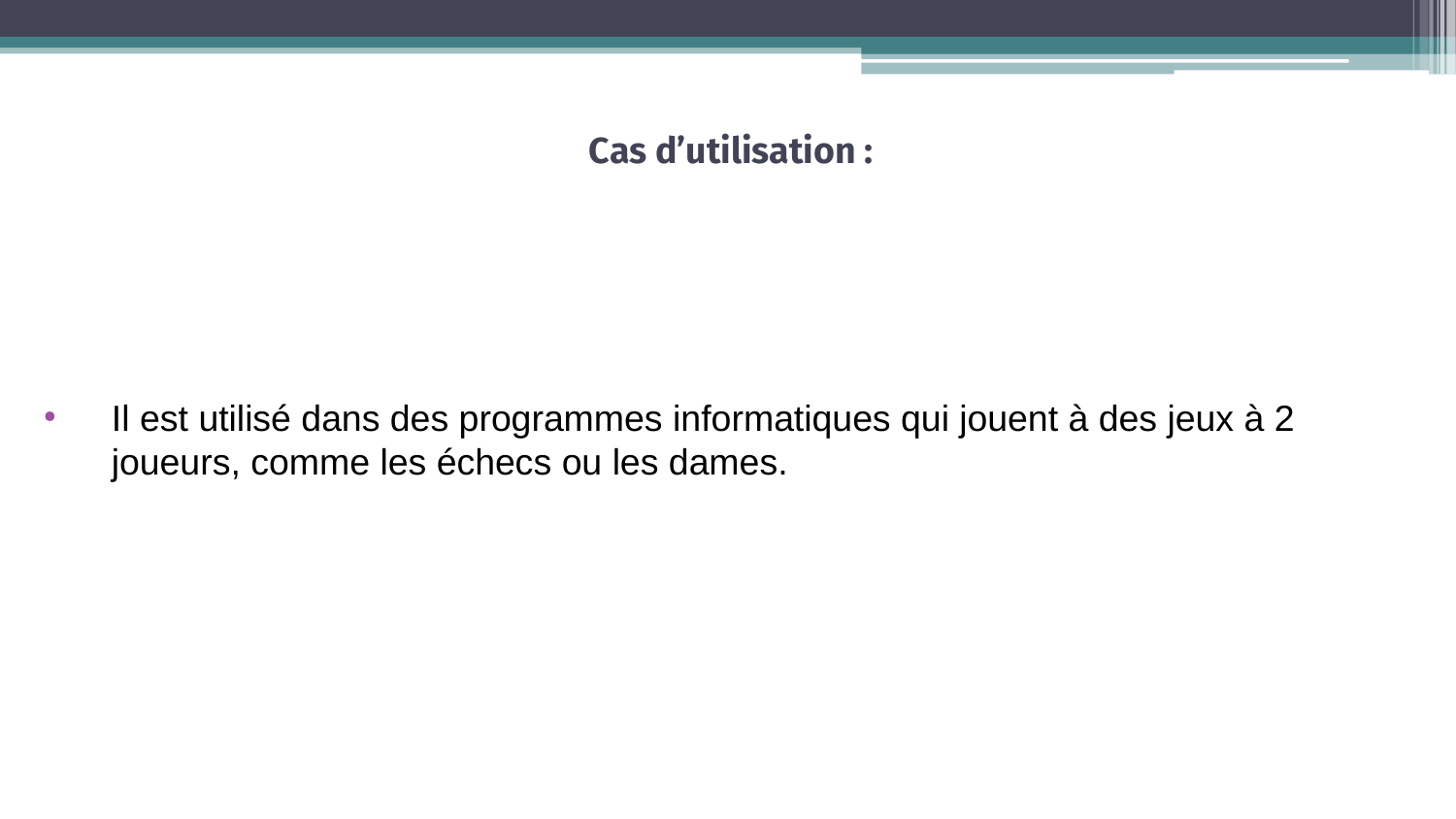

# Cas d’utilisation :

Il est utilisé dans des programmes informatiques qui jouent à des jeux à 2 joueurs, comme les échecs ou les dames.